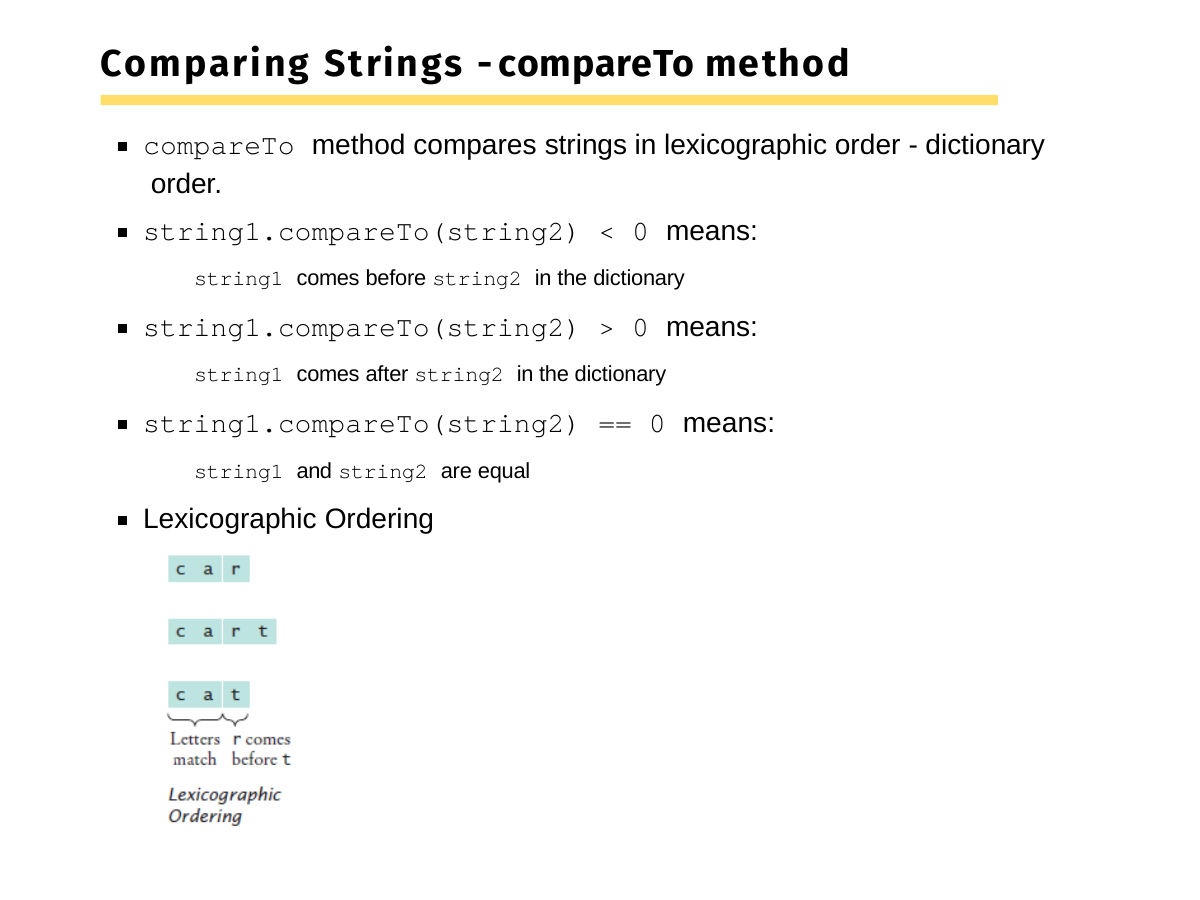

# Comparing Strings - compareTo method

compareTo method compares strings in lexicographic order - dictionary  order.
string1.compareTo(string2) < 0 means:
string1 comes before string2 in the dictionary
string1.compareTo(string2) > 0 means:
string1 comes after string2 in the dictionary
string1.compareTo(string2) == 0 means:
string1 and string2 are equal
Lexicographic Ordering